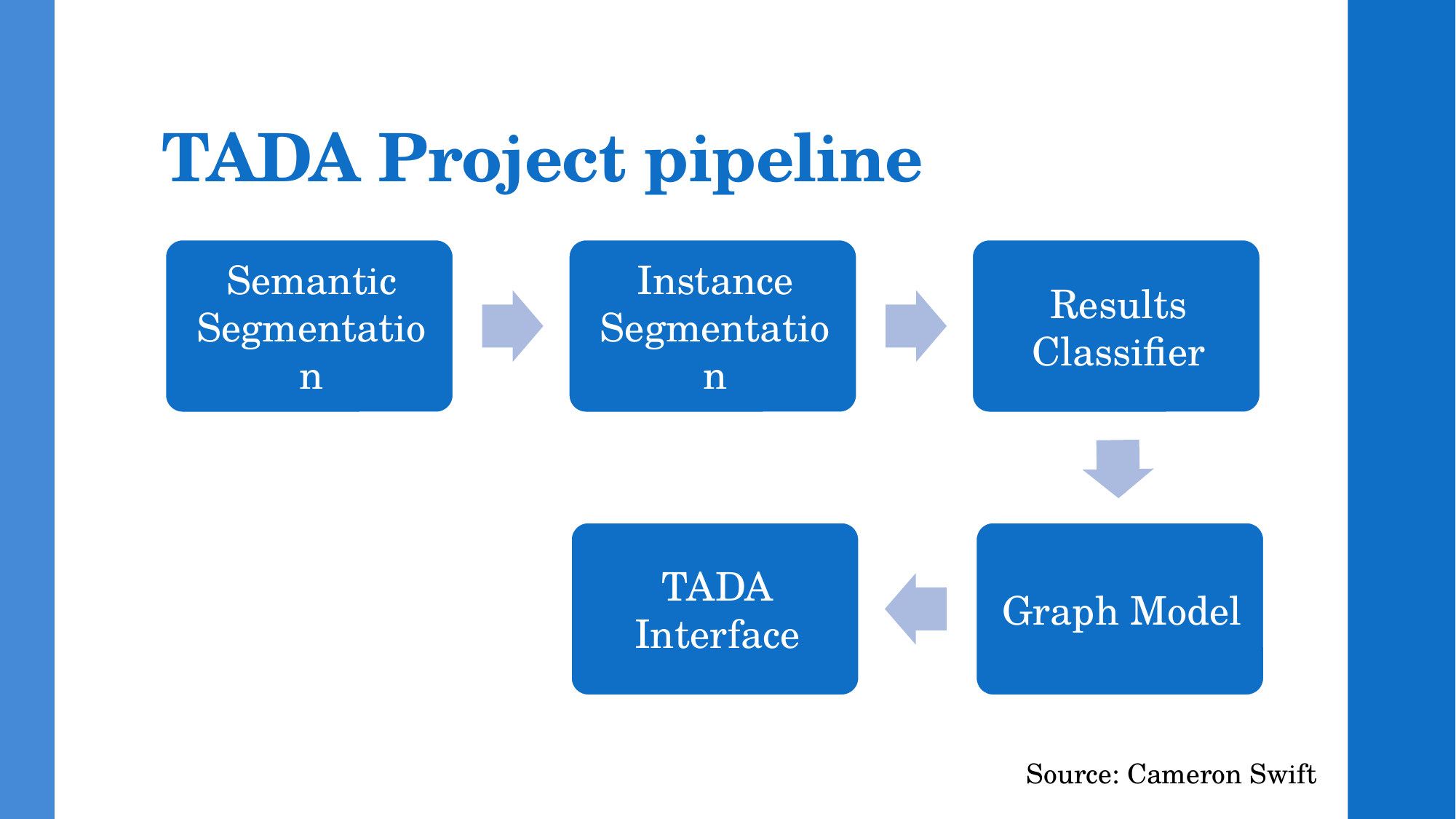

Semantic Segmentation

Instance Segmentation

Results Classifier

Graph Model

TADA Interface
# TADA Project pipeline
Source: Cameron Swift